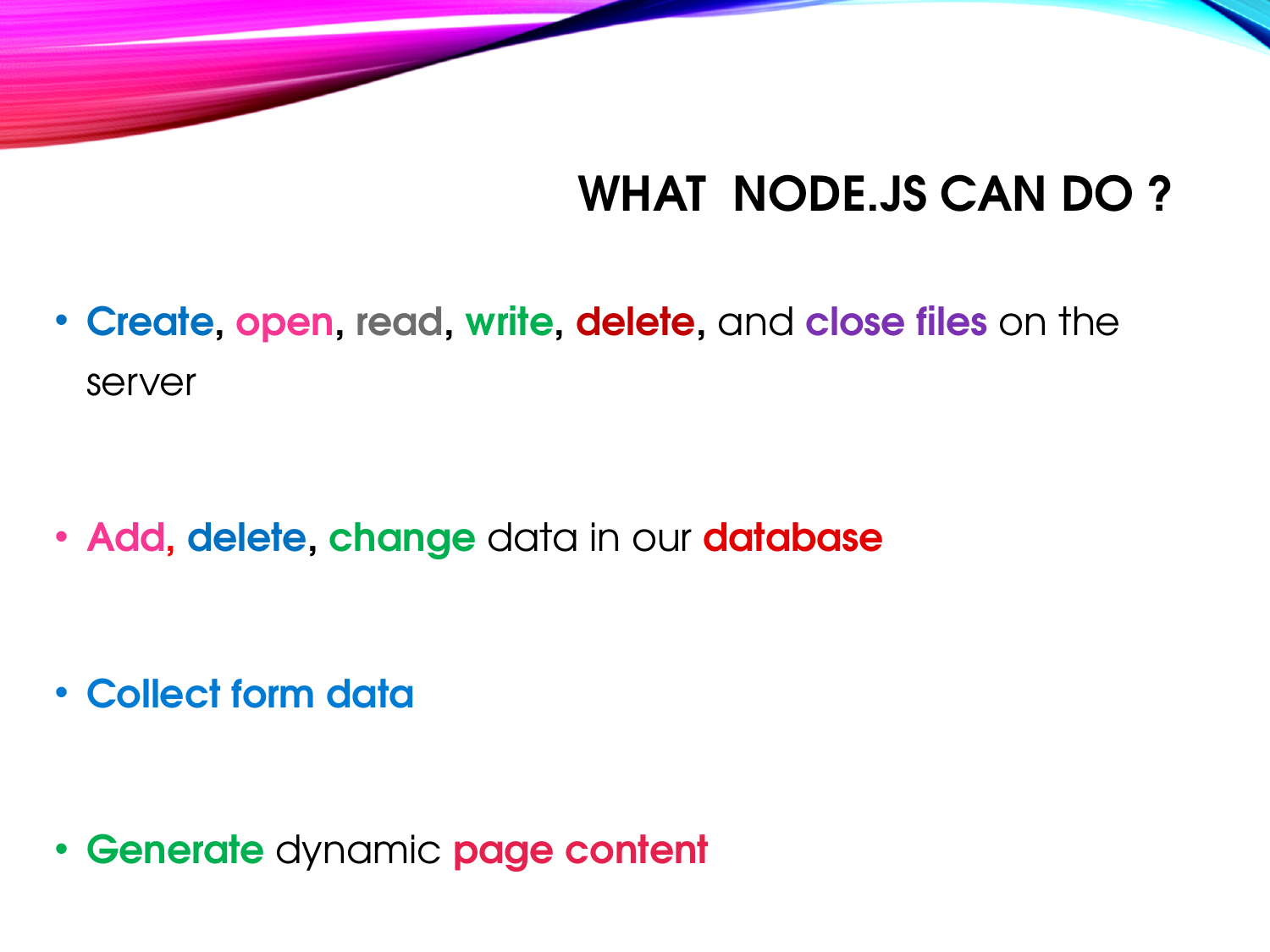

# What  node.js can do ?

Create, open, read, write, delete, and close files on the server

Add, delete, change data in our database

Collect form data

Generate dynamic page content